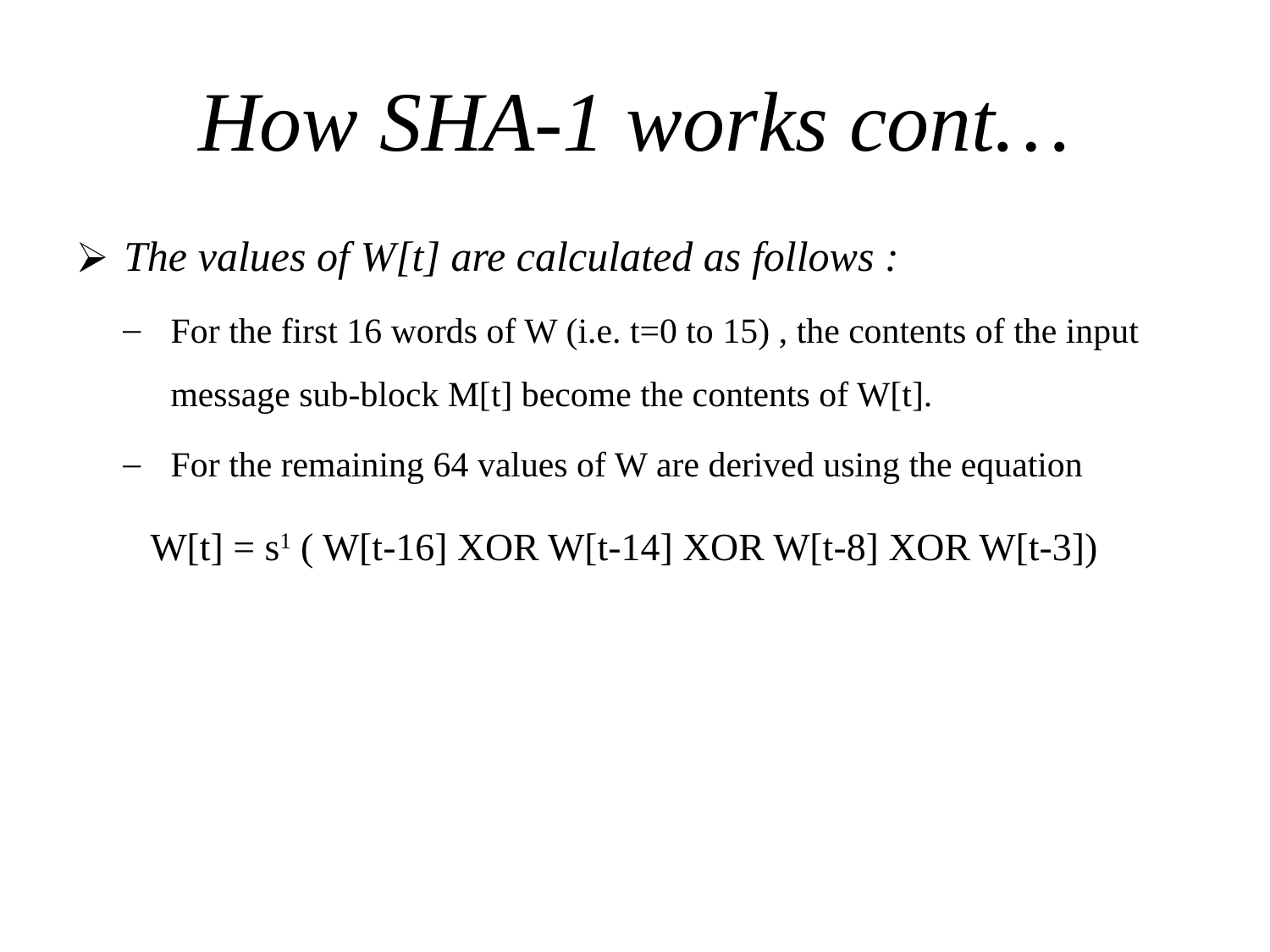

# How SHA-1 works cont…
The values of W[t] are calculated as follows :
For the first 16 words of W (i.e. t=0 to 15) , the contents of the input message sub-block M[t] become the contents of W[t].
For the remaining 64 values of W are derived using the equation
       W[t] = s1 ( W[t-16] XOR W[t-14] XOR W[t-8] XOR W[t-3])